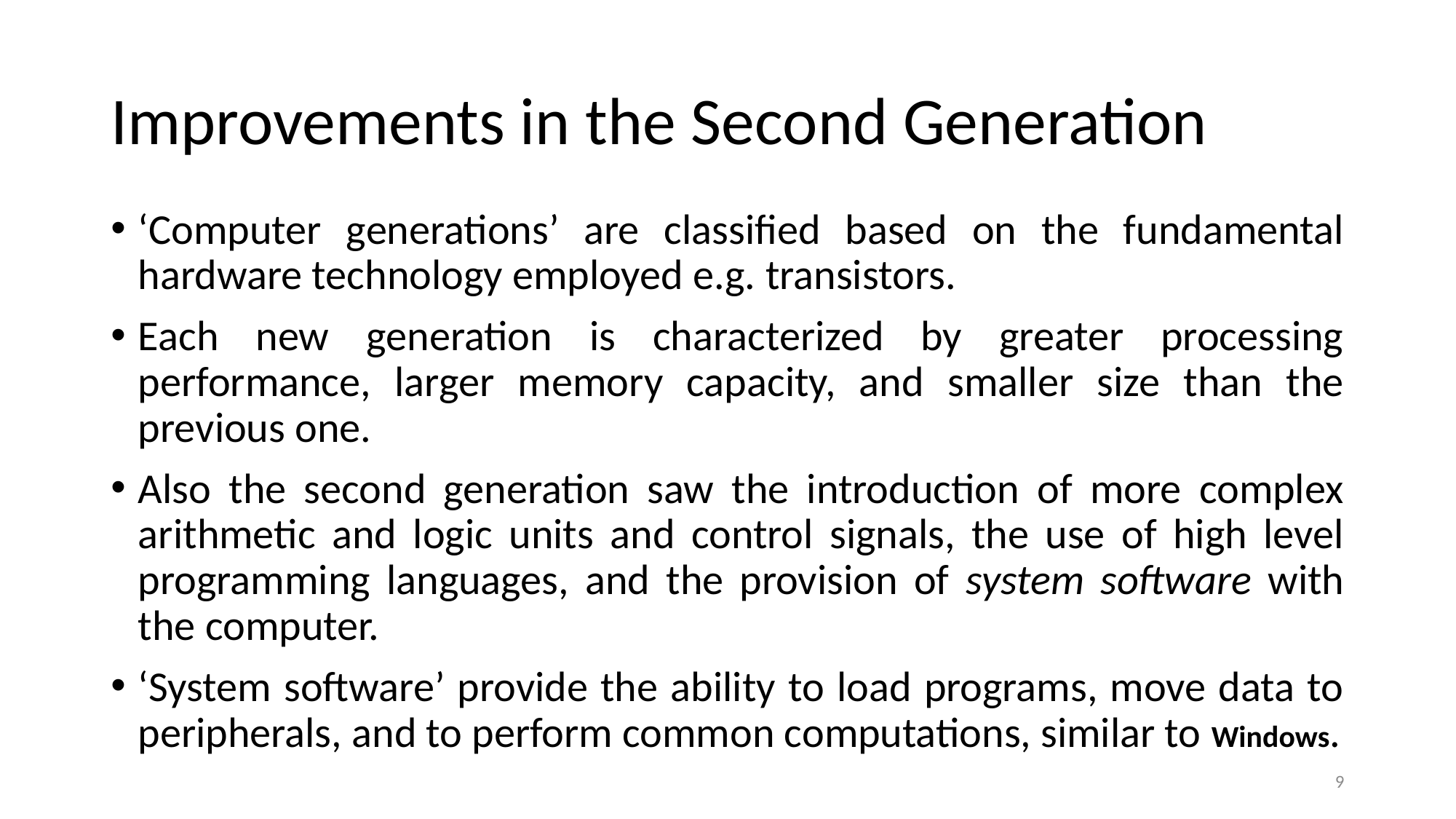

# Improvements in the Second Generation
‘Computer generations’ are classified based on the fundamental hardware technology employed e.g. transistors.
Each new generation is characterized by greater processing performance, larger memory capacity, and smaller size than the previous one.
Also the second generation saw the introduction of more complex arithmetic and logic units and control signals, the use of high level programming languages, and the provision of system software with the computer.
‘System software’ provide the ability to load programs, move data to peripherals, and to perform common computations, similar to Windows.
9